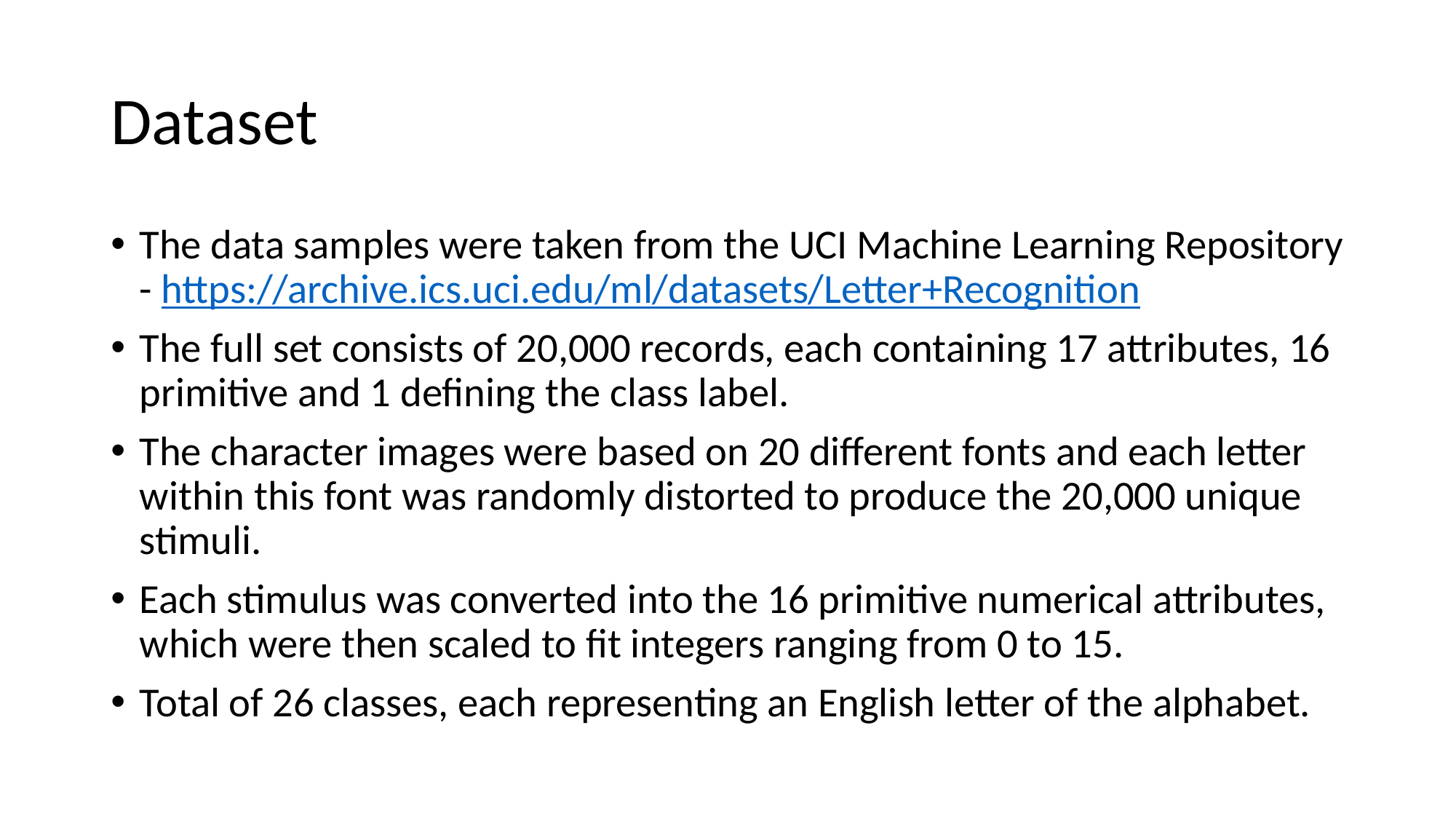

# Dataset
The data samples were taken from the UCI Machine Learning Repository - https://archive.ics.uci.edu/ml/datasets/Letter+Recognition
The full set consists of 20,000 records, each containing 17 attributes, 16 primitive and 1 defining the class label.
The character images were based on 20 different fonts and each letter within this font was randomly distorted to produce the 20,000 unique stimuli.
Each stimulus was converted into the 16 primitive numerical attributes, which were then scaled to fit integers ranging from 0 to 15.
Total of 26 classes, each representing an English letter of the alphabet.